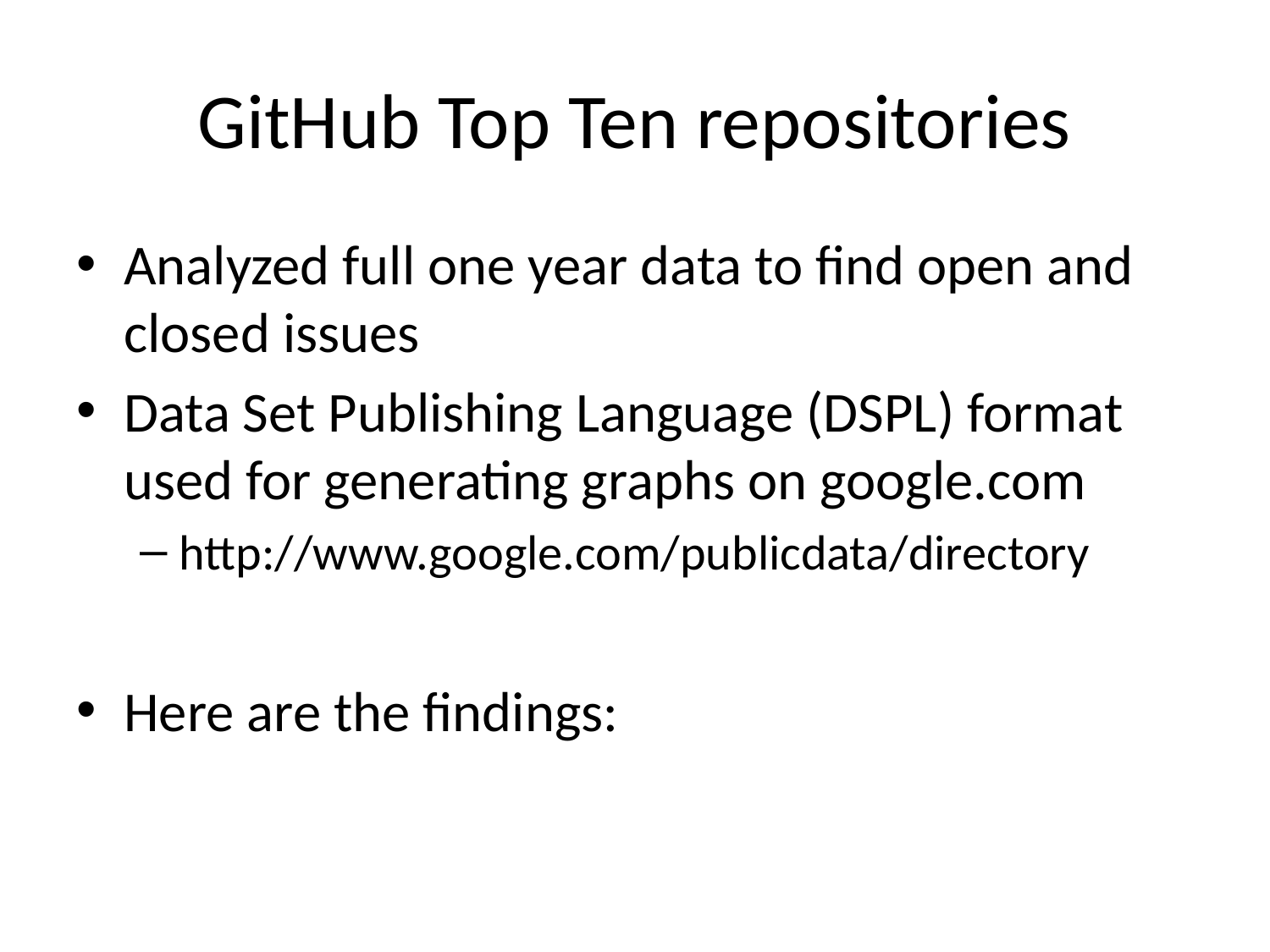

# GitHub Top Ten repositories
Analyzed full one year data to find open and closed issues
Data Set Publishing Language (DSPL) format used for generating graphs on google.com
http://www.google.com/publicdata/directory

Here are the findings: